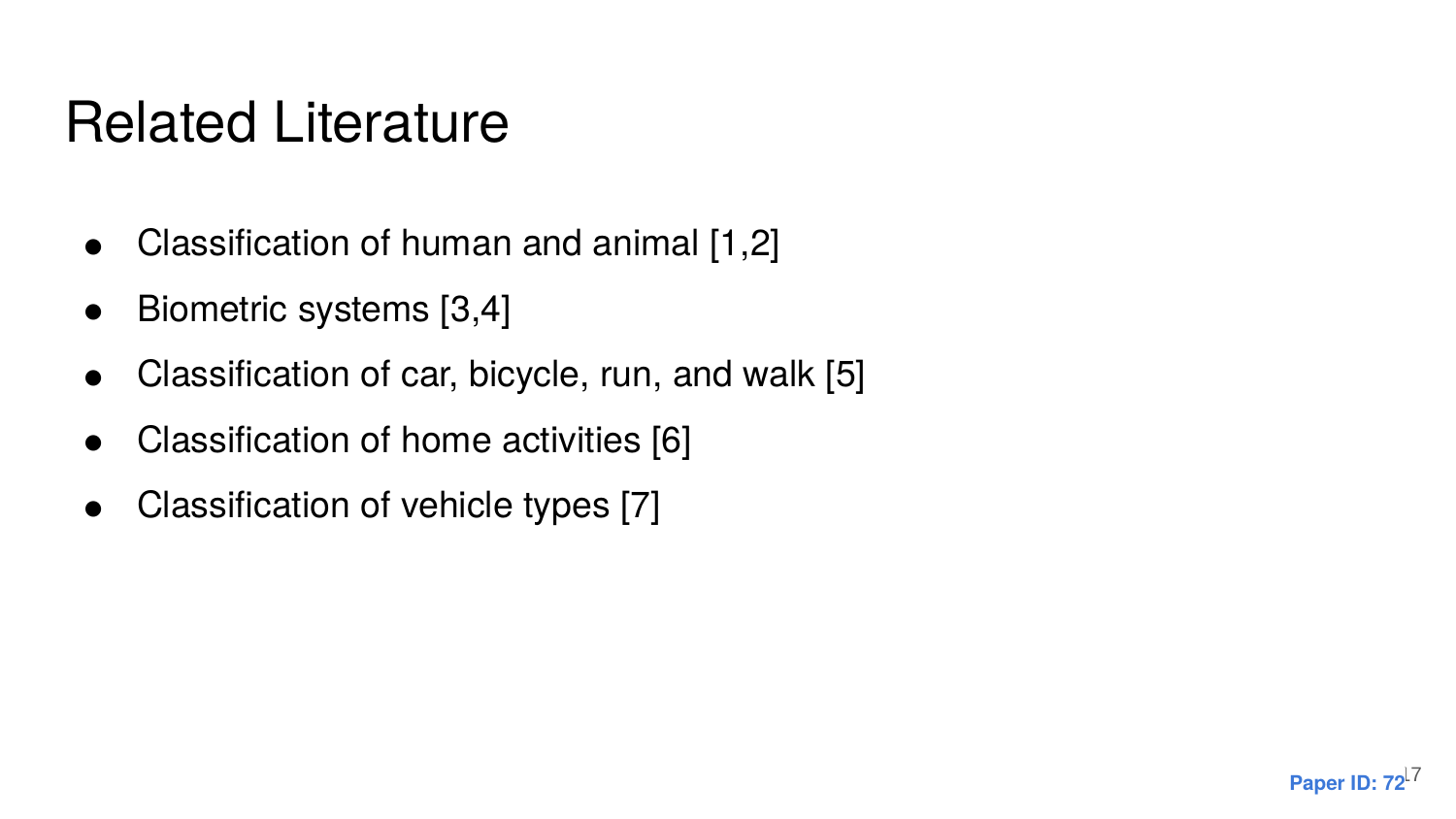

# Related Literature
Classification of human and animal [1,2]
Biometric systems [3,4]
Classification of car, bicycle, run, and walk [5]
Classification of home activities [6]
Classification of vehicle types [7]
17
Paper ID: 72